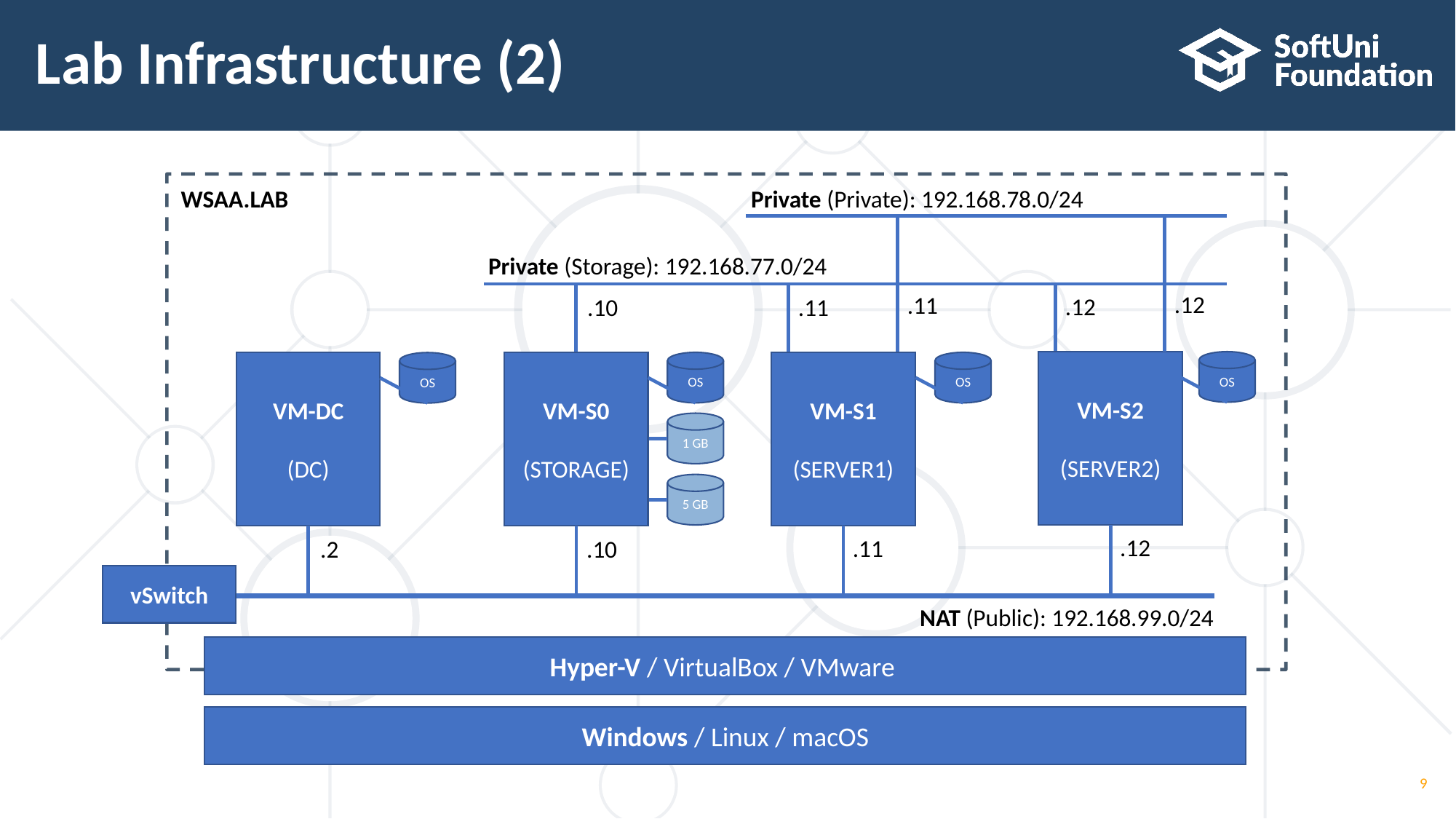

# Lab Infrastructure (2)

WSAA.LAB
Private (Private): 192.168.78.0/24
Private (Storage): 192.168.77.0/24
.12
.11
.12
.10
.11
VM-S2

(SERVER2)
OS
OS
VM-S1

(SERVER1)
OS
VM-DC

(DC)
VM-S0

(STORAGE)
OS
1 GB
5 GB
.12
.11
.2
.10
vSwitch
NAT (Public): 192.168.99.0/24
Hyper-V / VirtualBox / VMware
Windows / Linux / macOS
9